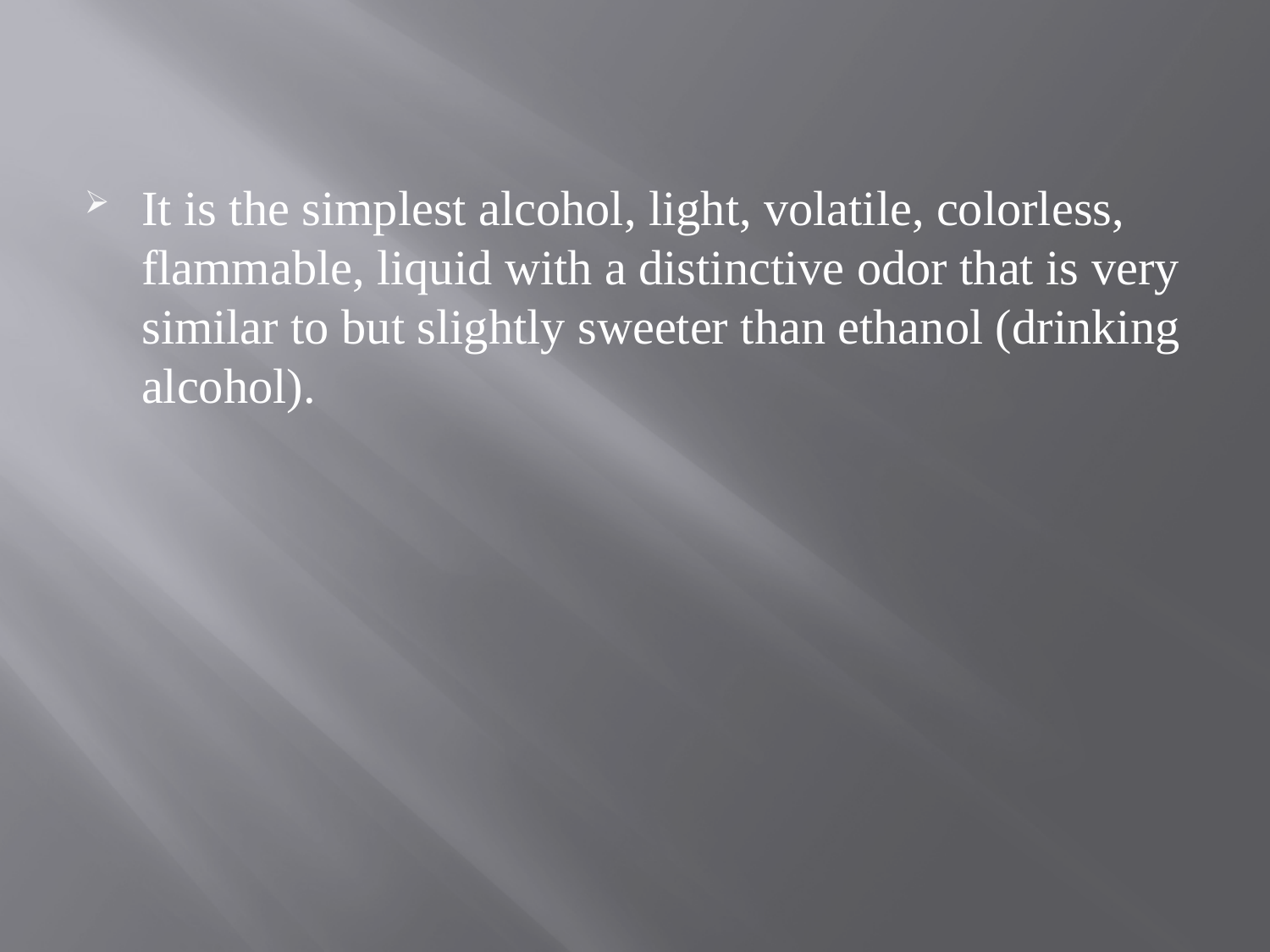

It is the simplest alcohol, light, volatile, colorless, flammable, liquid with a distinctive odor that is very similar to but slightly sweeter than ethanol (drinking alcohol).